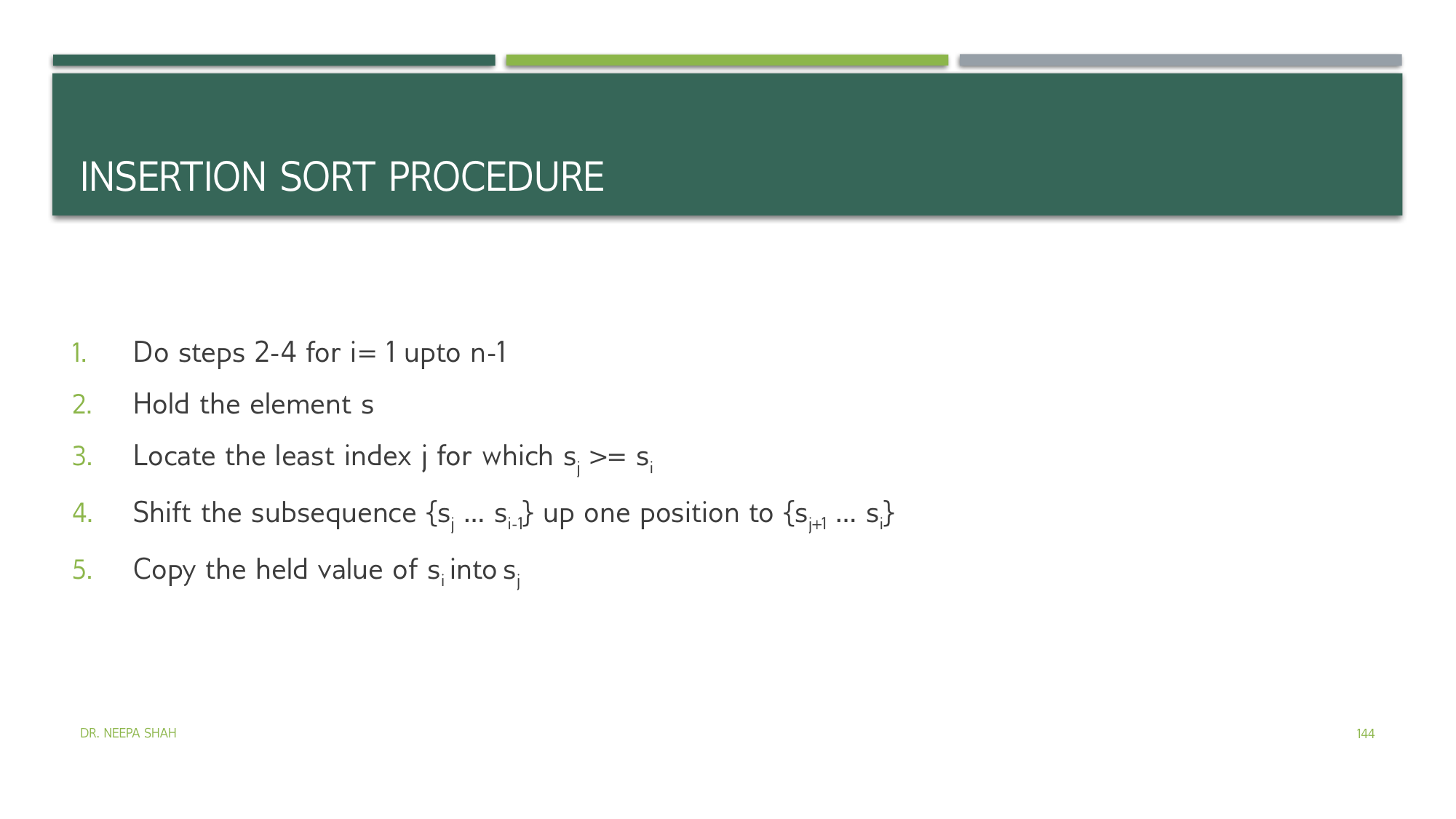

# Insertion Sort Procedure
Do steps 2-4 for i= 1 upto n-1
Hold the element s
Locate the least index j for which sj >= si
Shift the subsequence {sj … si-1} up one position to {sj+1 … si}
Copy the held value of si into sj

Dr. Neepa Shah
144